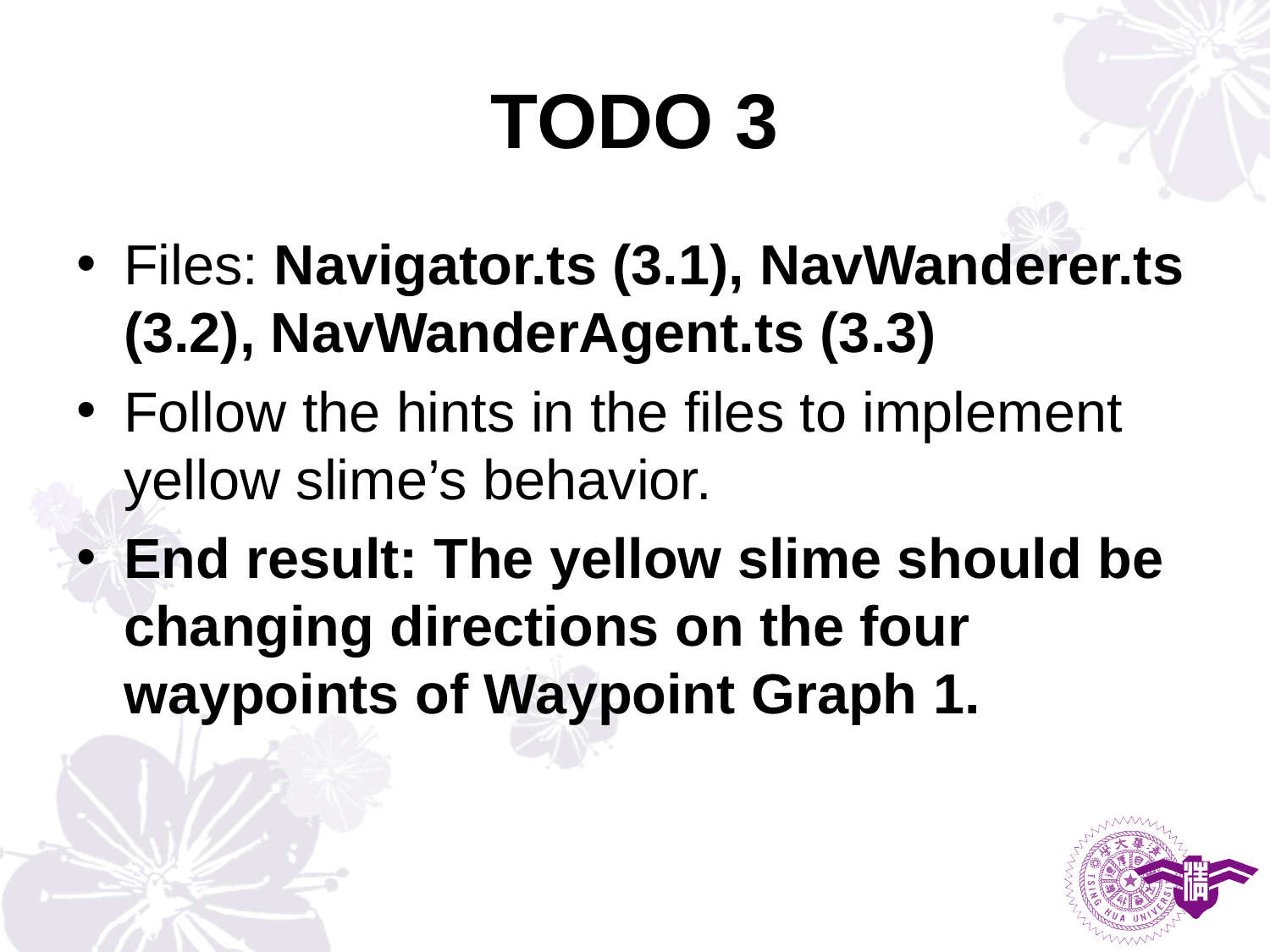

# TODO 3
Files: Navigator.ts (3.1), NavWanderer.ts (3.2), NavWanderAgent.ts (3.3)
Follow the hints in the files to implement yellow slime’s behavior.
End result: The yellow slime should be changing directions on the four waypoints of Waypoint Graph 1.